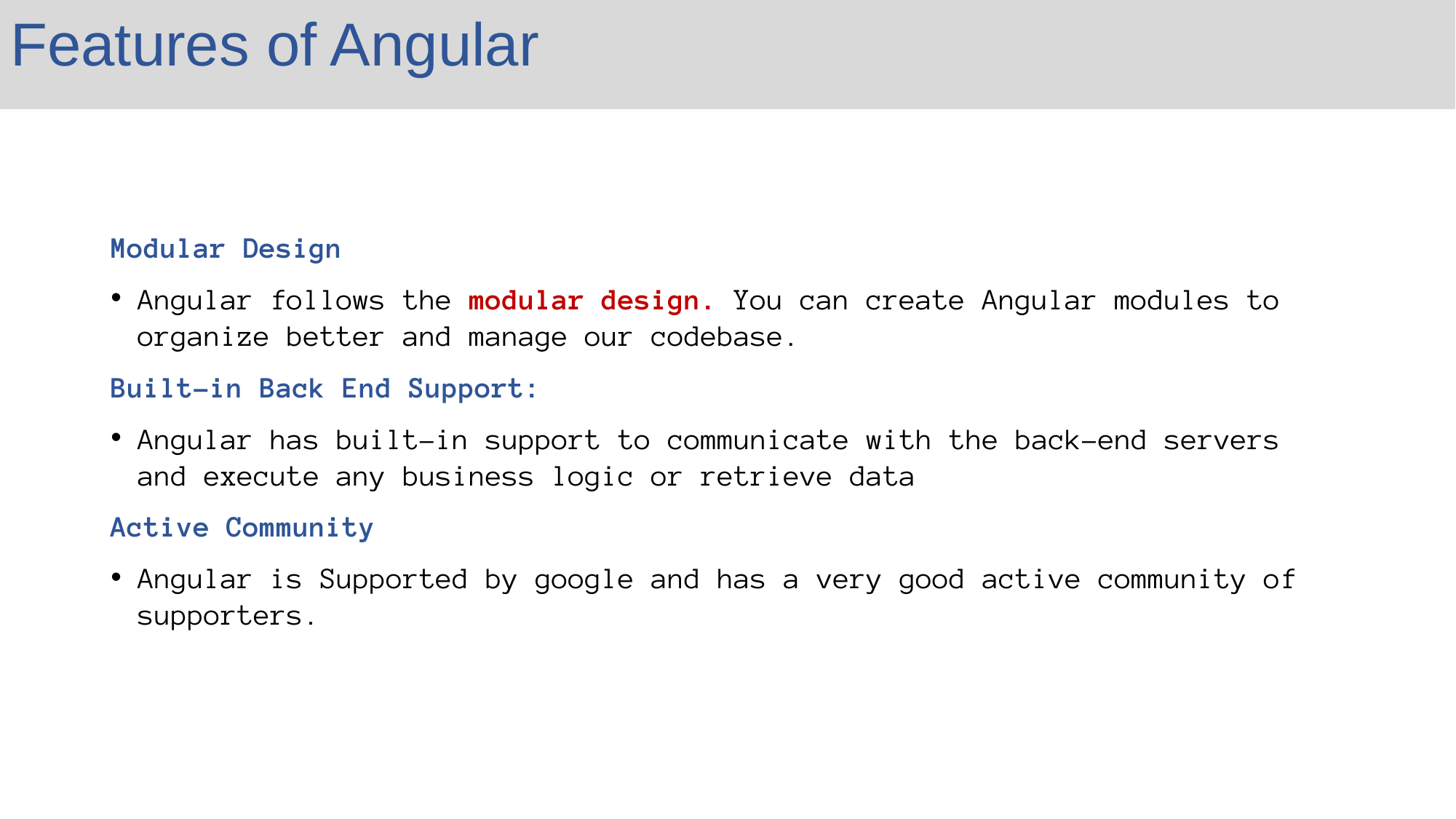

Features of Angular
Modular Design
Angular follows the modular design. You can create Angular modules to organize better and manage our codebase.
Built-in Back End Support:
Angular has built-in support to communicate with the back-end servers and execute any business logic or retrieve data
Active Community
Angular is Supported by google and has a very good active community of supporters.